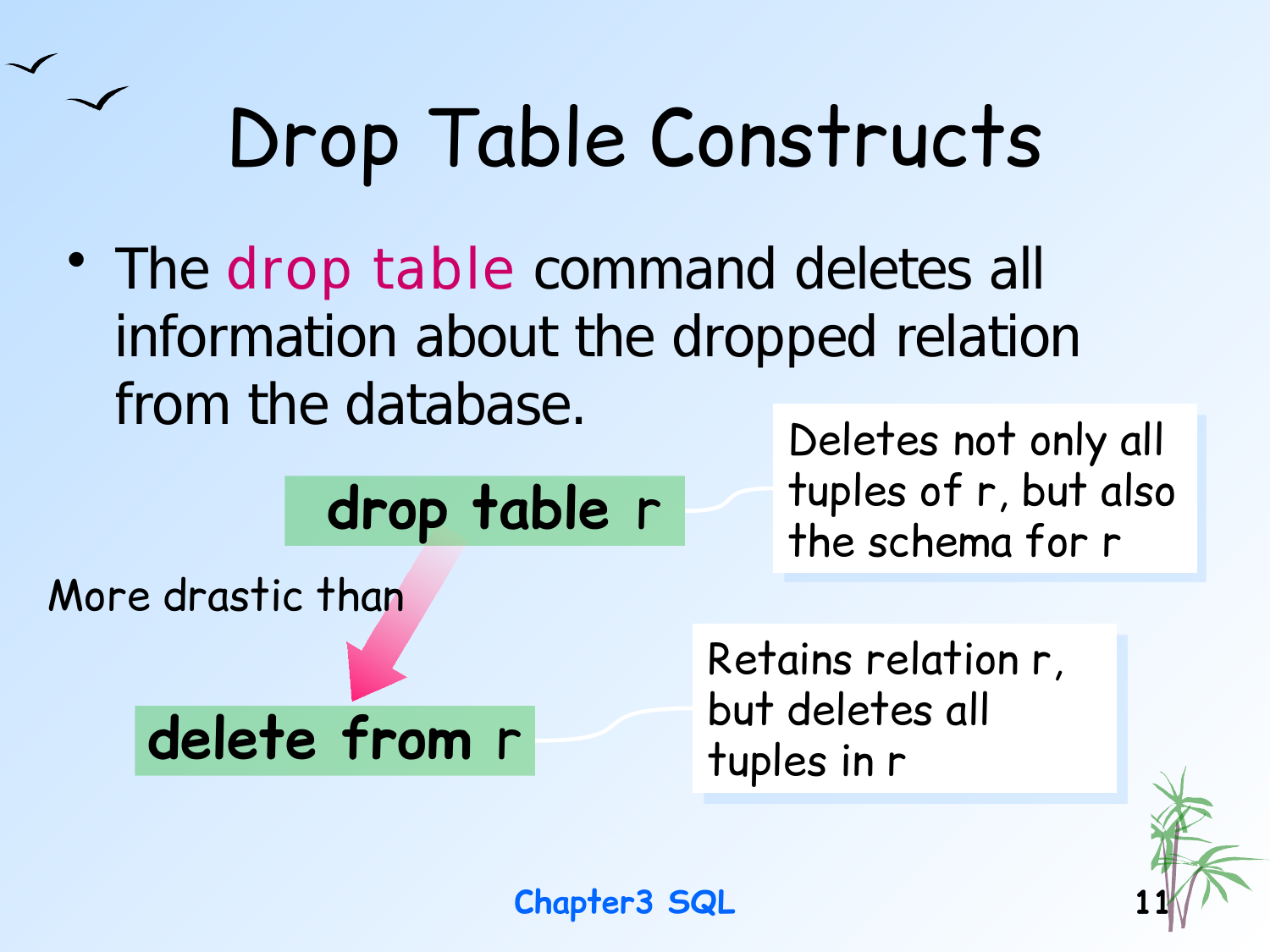

# Drop Table Constructs
The drop table command deletes all information about the dropped relation from the database.

Deletes not only all tuples of r, but also the schema for r
drop table r

More drastic than
Retains relation r, but deletes all tuples in r
delete from r

Chapter3 SQL
11